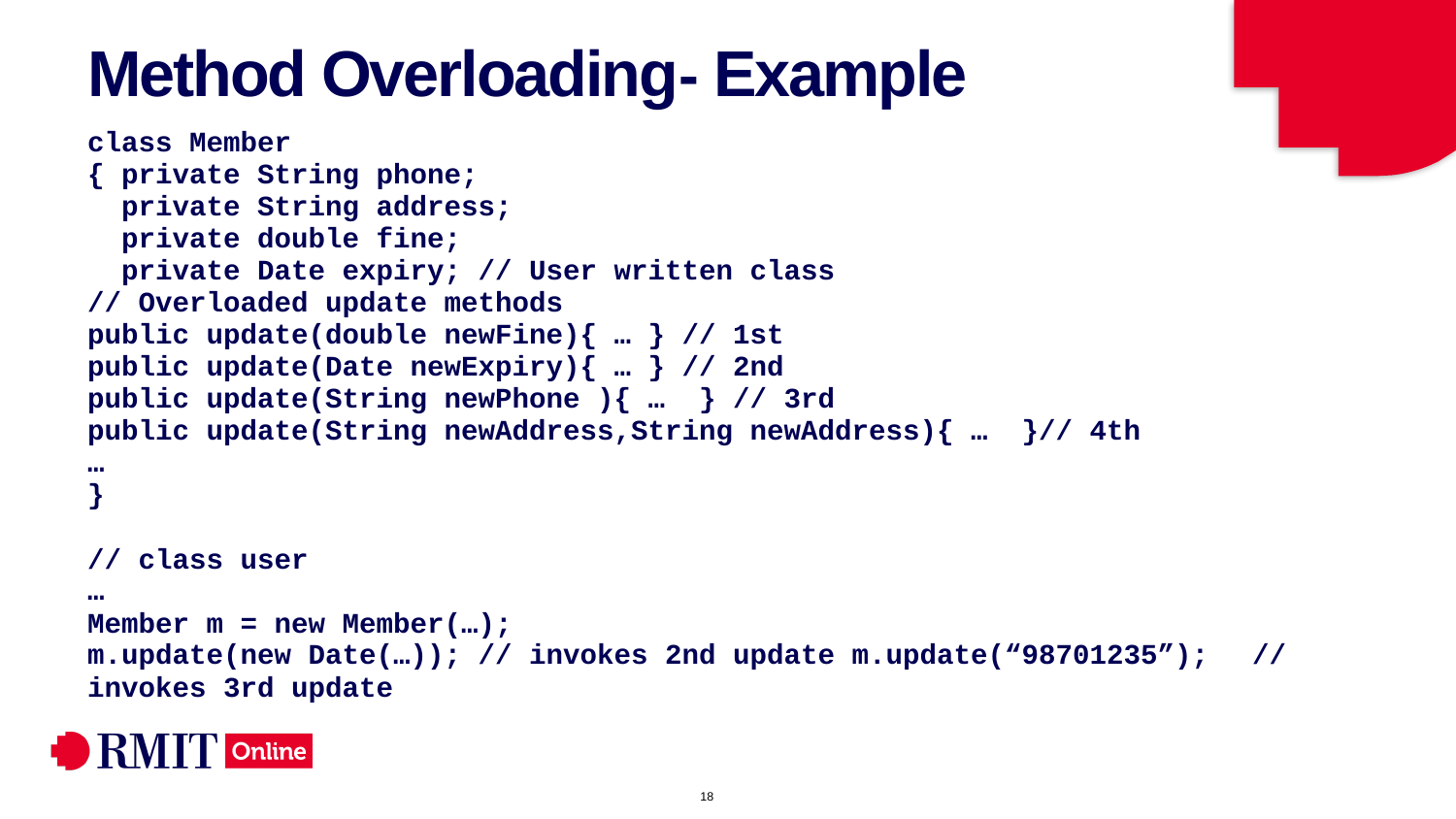

# Method Overloading- Example
| class Member { private String phone; private String address; private double fine; private Date expiry; // User written class // Overloaded update methods public update(double newFine){ … } // 1st public update(Date newExpiry){ … } // 2nd public update(String newPhone ){ … } // 3rd public update(String newAddress,String newAddress){ … }// 4th … } |
| --- |
| // class user … Member m = new Member(…); m.update(new Date(…)); // invokes 2nd update m.update(“98701235”); // invokes 3rd update |
| --- |